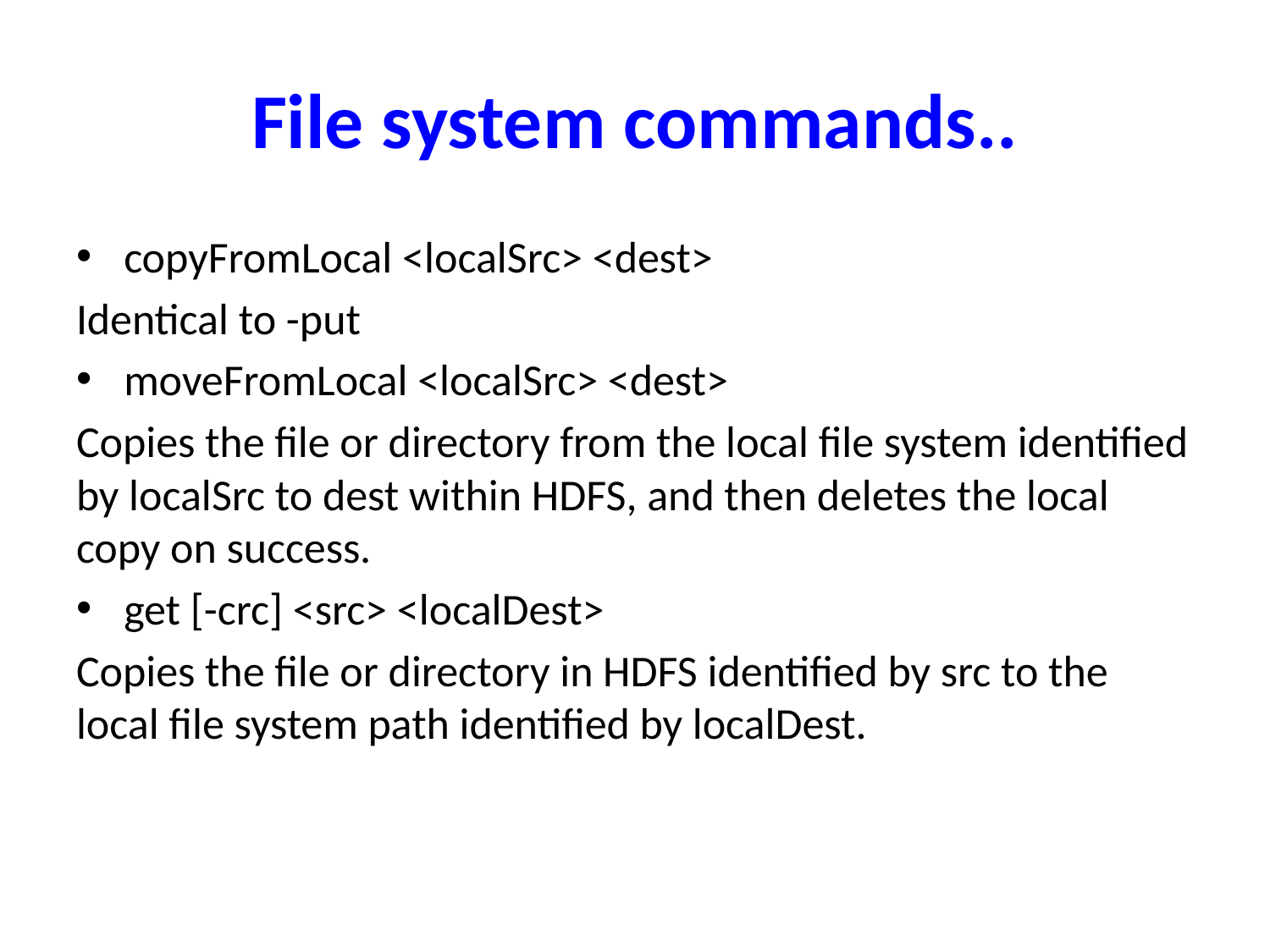

# File system commands..
copyFromLocal <localSrc> <dest>
Identical to -put
moveFromLocal <localSrc> <dest>
Copies the file or directory from the local file system identified by localSrc to dest within HDFS, and then deletes the local copy on success.
get [-crc] <src> <localDest>
Copies the file or directory in HDFS identified by src to the local file system path identified by localDest.